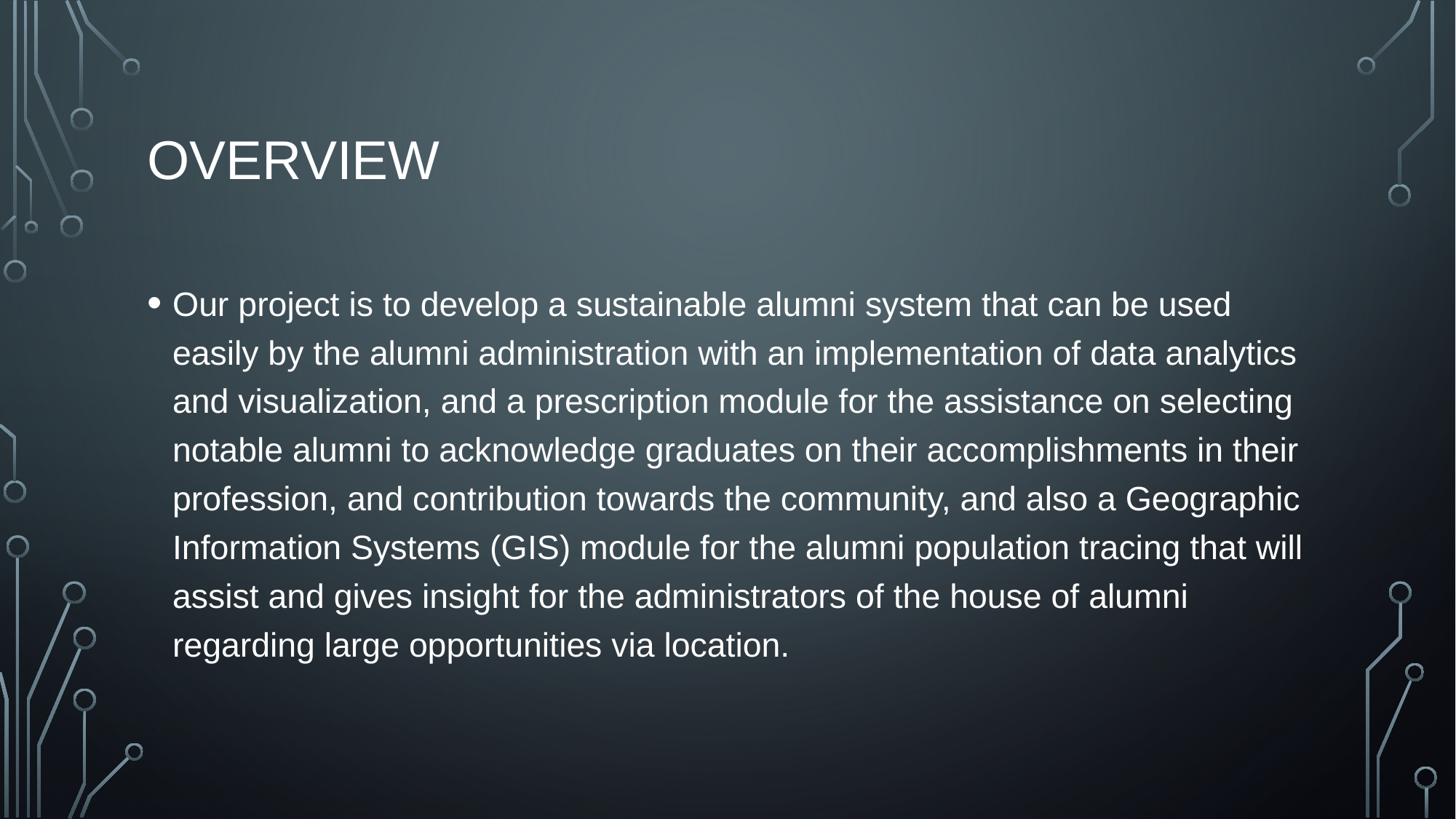

# Overview
Our project is to develop a sustainable alumni system that can be used easily by the alumni administration with an implementation of data analytics and visualization, and a prescription module for the assistance on selecting notable alumni to acknowledge graduates on their accomplishments in their profession, and contribution towards the community, and also a Geographic Information Systems (GIS) module for the alumni population tracing that will assist and gives insight for the administrators of the house of alumni regarding large opportunities via location.